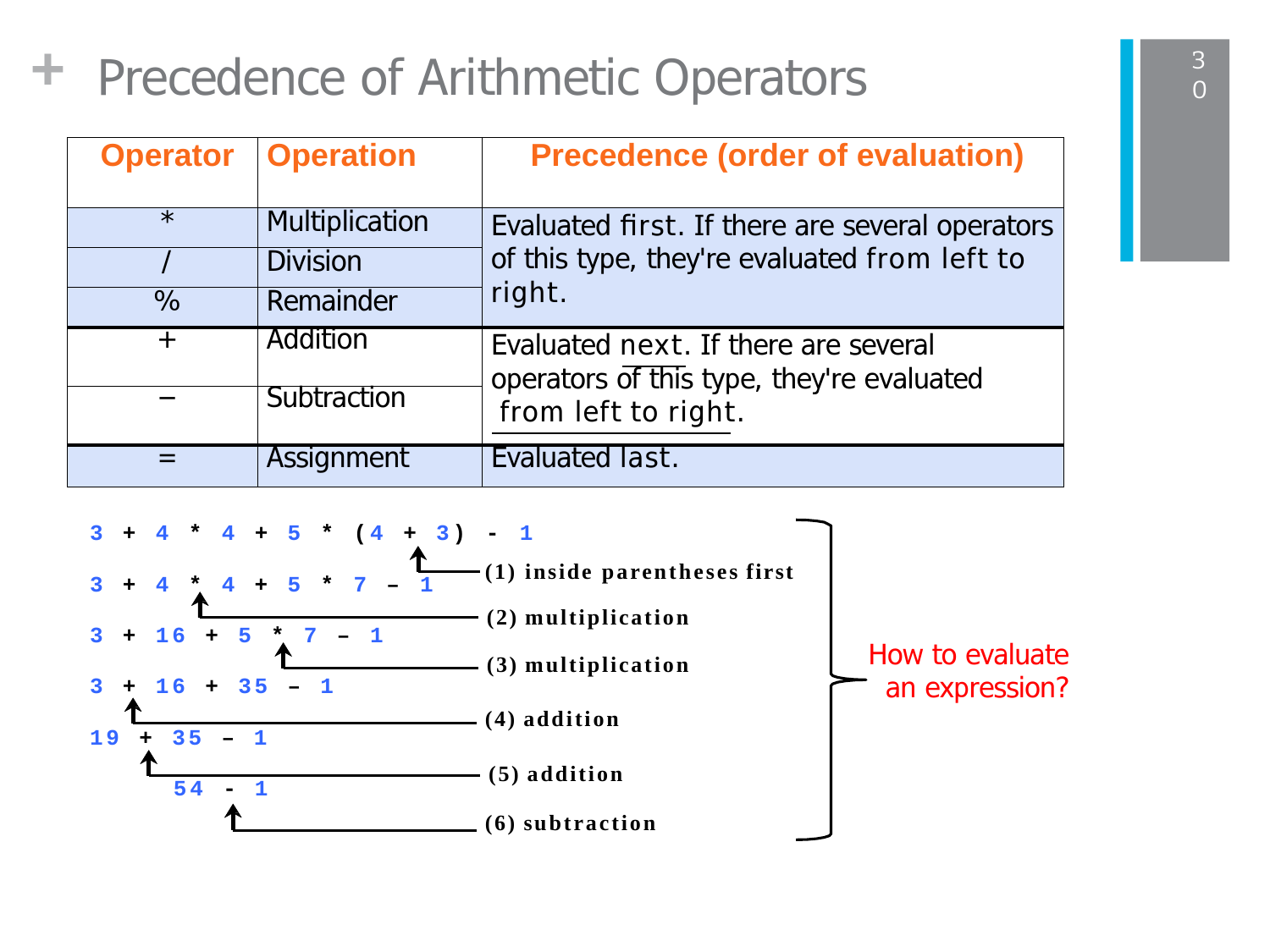

# Precedence of Arithmetic Operators
+

30
| Operator | Operation | Precedence (order of evaluation) |
| --- | --- | --- |
| \* | Multiplication | Evaluated first. If there are several operators of this type, they're evaluated from left to right. |
| / | Division |  |
| % | Remainder |  |
| + | Addition | Evaluated next. If there are several operators of this type, they're evaluated from left to right. |
| – | Subtraction |  |
| = | Assignment | Evaluated last. |

3 + 4 * 4 + 5 * (4 + 3) - 1

(1) inside parentheses first
3 + 4 * 4 + 5 * 7 – 1

(2) multiplication

3 + 16 + 5 * 7 – 1
How to evaluate  an expression?

(3) multiplication

3 + 16 + 35 – 1

(4) addition

19 + 35 – 1

(5) addition
54 - 1

(6) subtraction